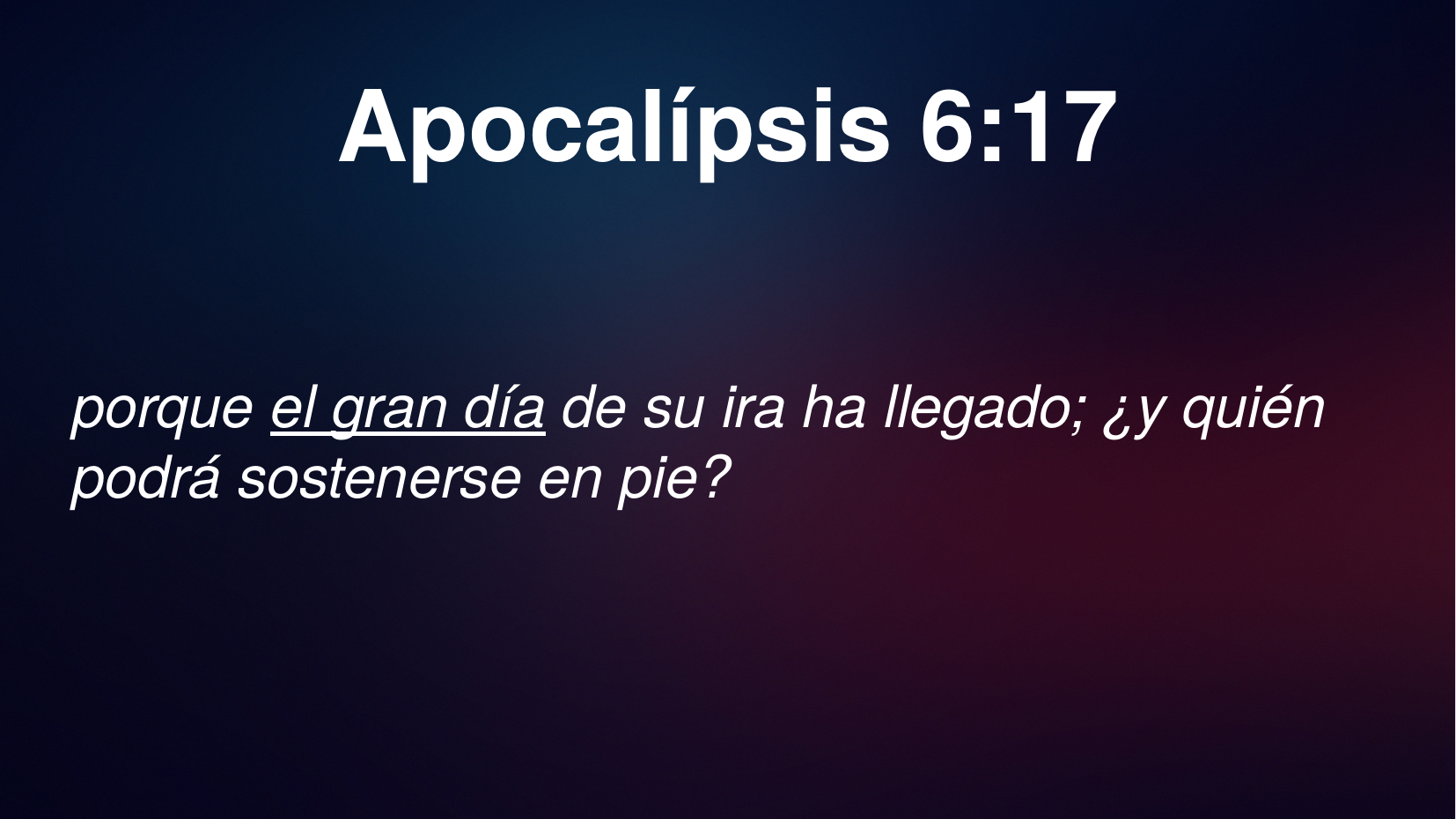

# Apocalípsis 6:17
porque el gran día de su ira ha llegado; ¿y quién podrá sostenerse en pie?